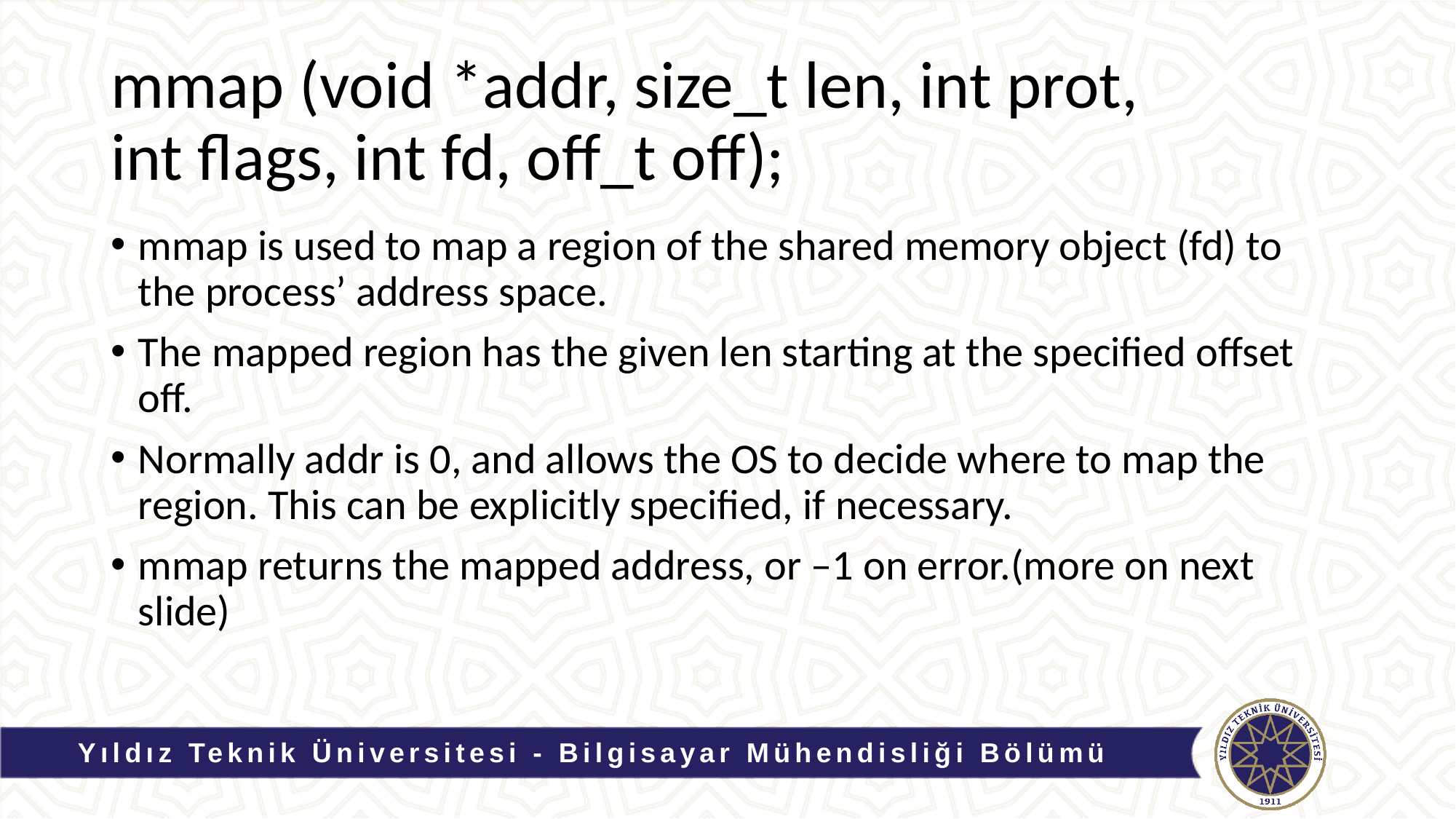

# mmap (void *addr, size_t len, int prot, int flags, int fd, off_t off);
mmap is used to map a region of the shared memory object (fd) to the process’ address space.
The mapped region has the given len starting at the specified offset off.
Normally addr is 0, and allows the OS to decide where to map the region. This can be explicitly specified, if necessary.
mmap returns the mapped address, or –1 on error.(more on next slide)
Yıldız Teknik Üniversitesi - Bilgisayar Mühendisliği Bölümü